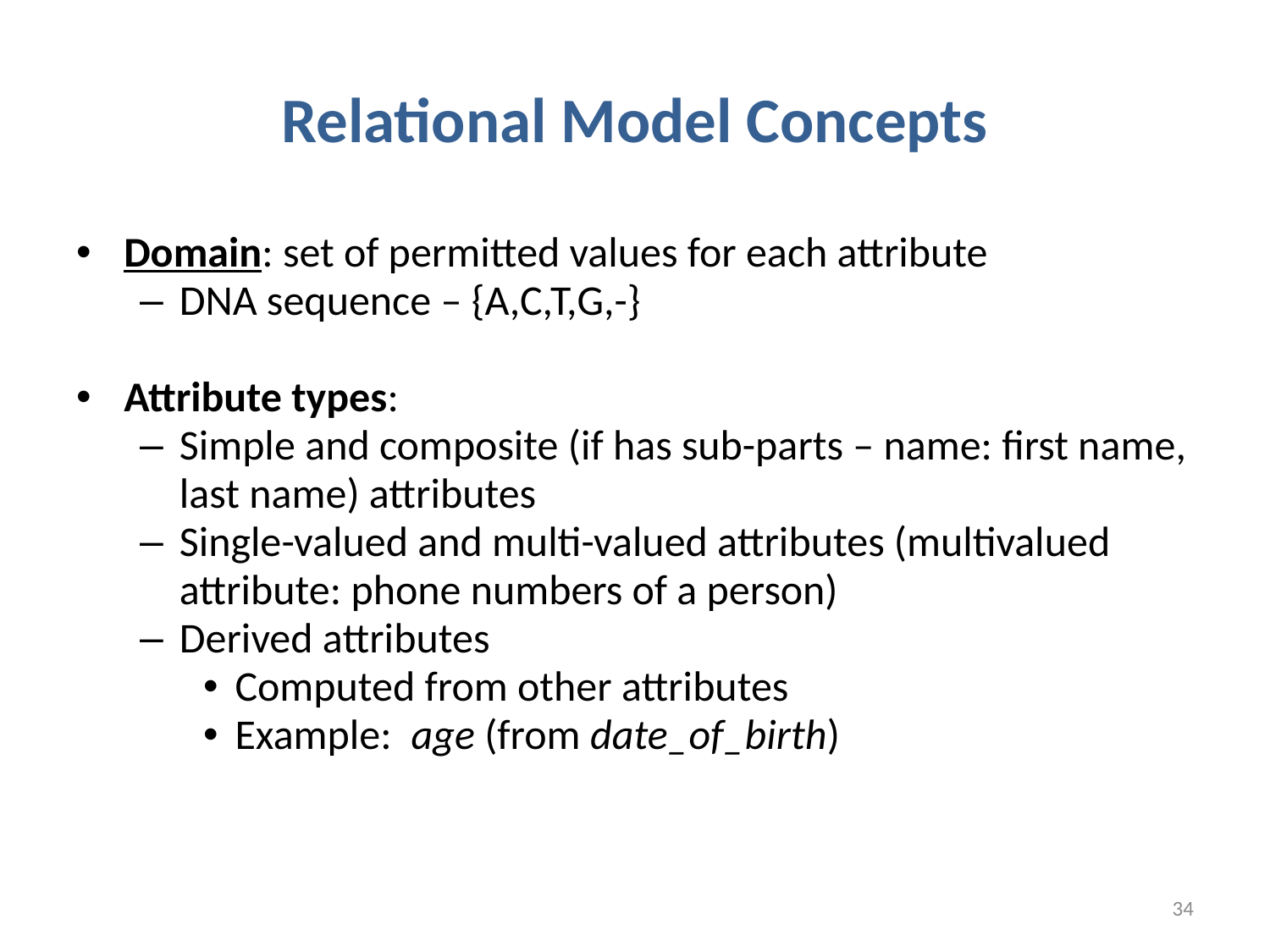

# Relational Model Concepts
Domain: set of permitted values for each attribute
DNA sequence – {A,C,T,G,-}

Attribute types:
Simple and composite (if has sub-parts – name: first name, last name) attributes
Single-valued and multi-valued attributes (multivalued attribute: phone numbers of a person)
Derived attributes
Computed from other attributes
Example:  age (from date_of_birth)

34